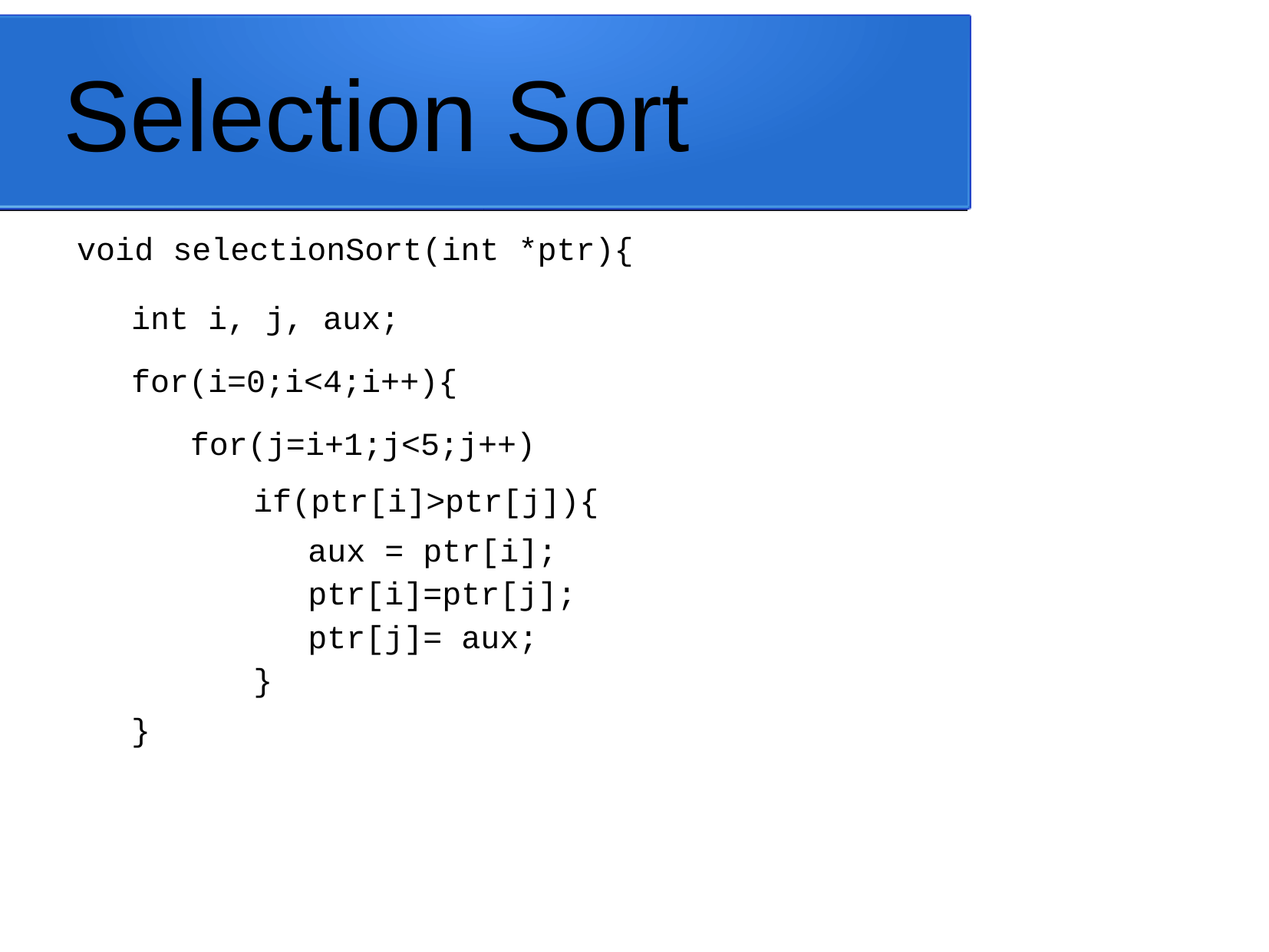

# Selection Sort
void selectionSort(int *ptr){
int i, j, aux;
for(i=0;i<4;i++){
for(j=i+1;j<5;j++)
if(ptr[i]>ptr[j]){
aux = ptr[i];
ptr[i]=ptr[j];
ptr[j]= aux;
}
}